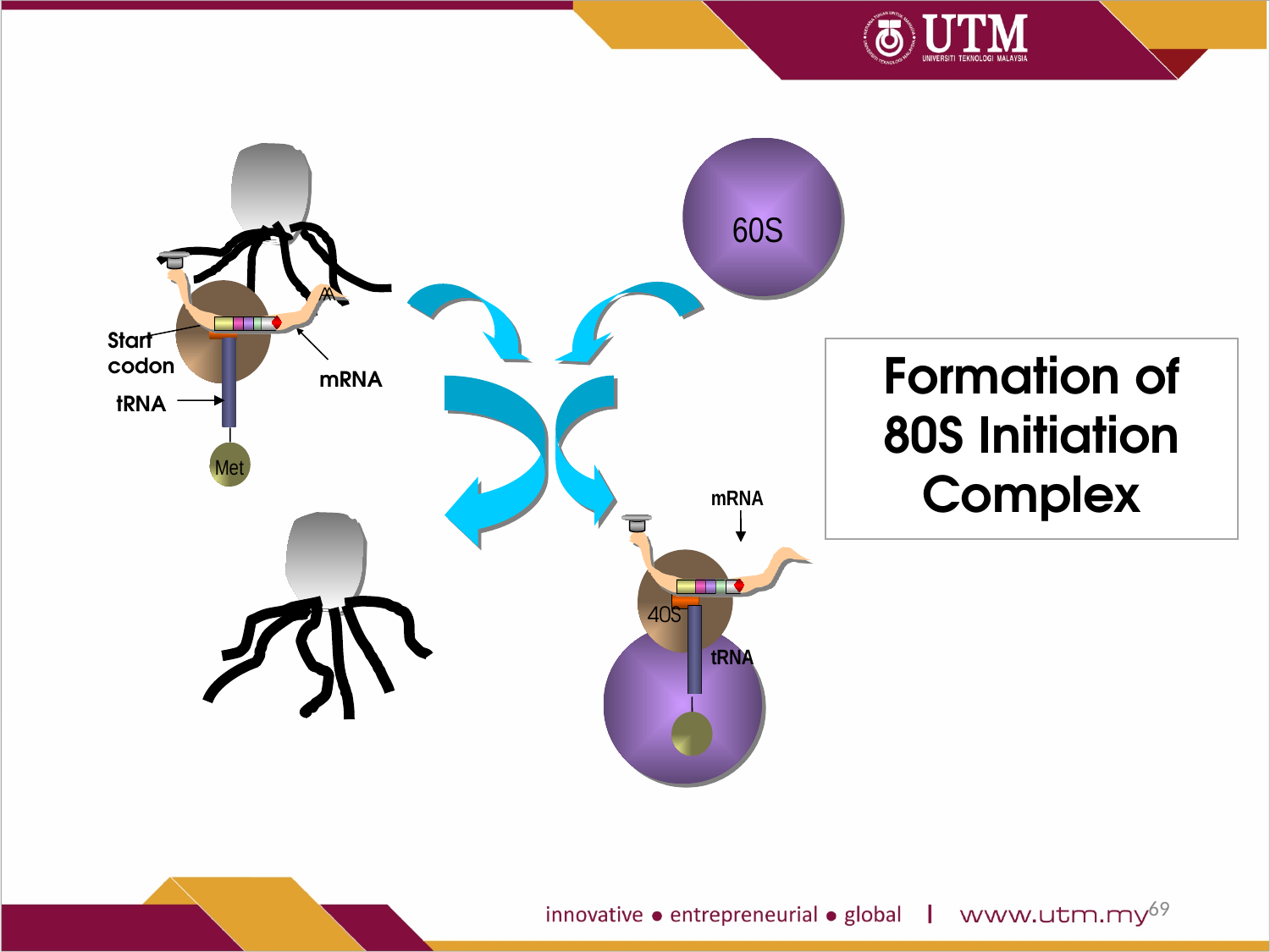

A
A

Start codon

mRNA
tRNA

Met
60S

mRNA

40S

tRNA

Formation of 80S Initiation Complex
69